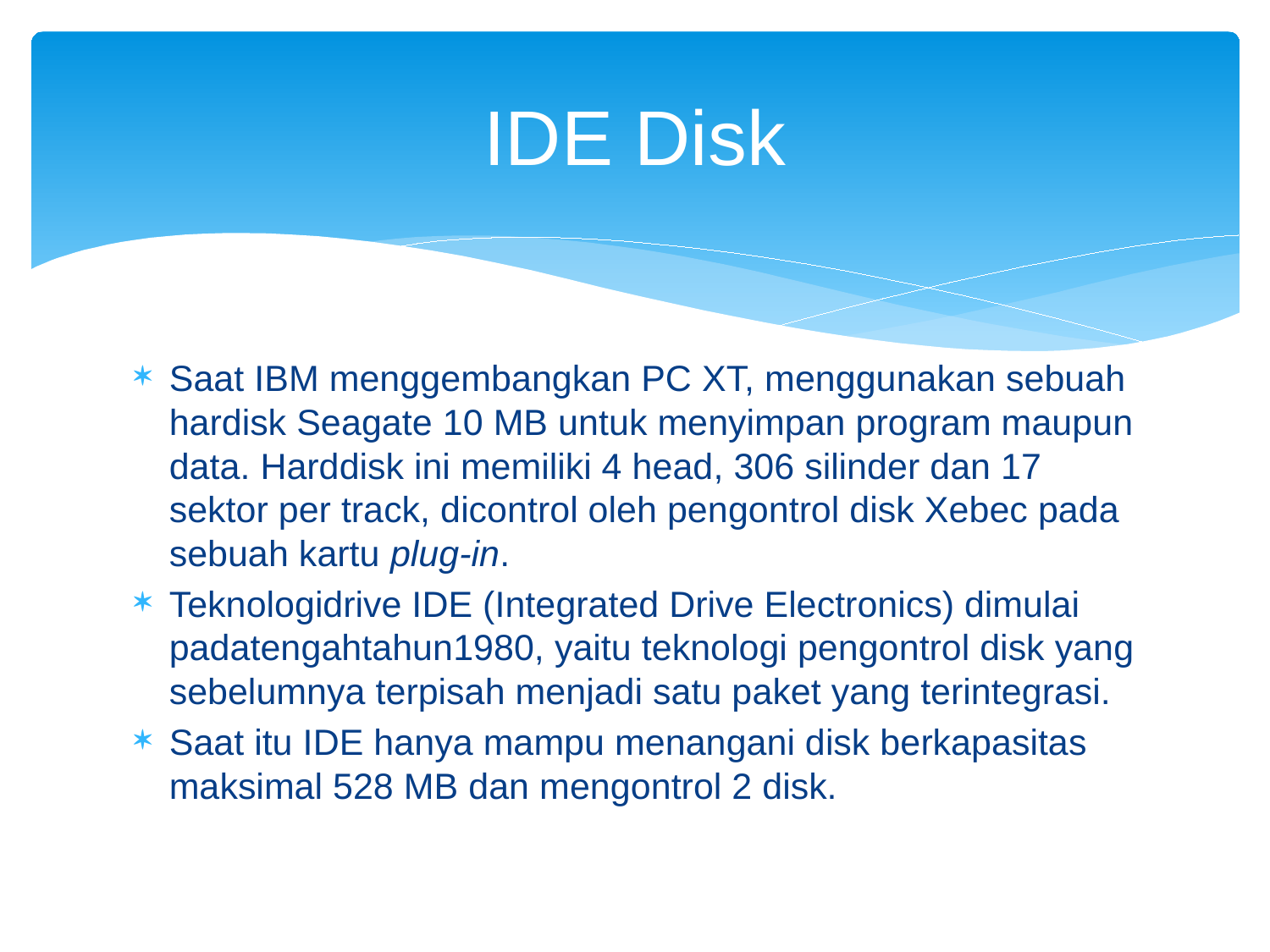

# IDE Disk
Saat IBM menggembangkan PC XT, menggunakan sebuah hardisk Seagate 10 MB untuk menyimpan program maupun data. Harddisk ini memiliki 4 head, 306 silinder dan 17 sektor per track, dicontrol oleh pengontrol disk Xebec pada sebuah kartu plug-in.
Teknologidrive IDE (Integrated Drive Electronics) dimulai padatengahtahun1980, yaitu teknologi pengontrol disk yang sebelumnya terpisah menjadi satu paket yang terintegrasi.
Saat itu IDE hanya mampu menangani disk berkapasitas maksimal 528 MB dan mengontrol 2 disk.